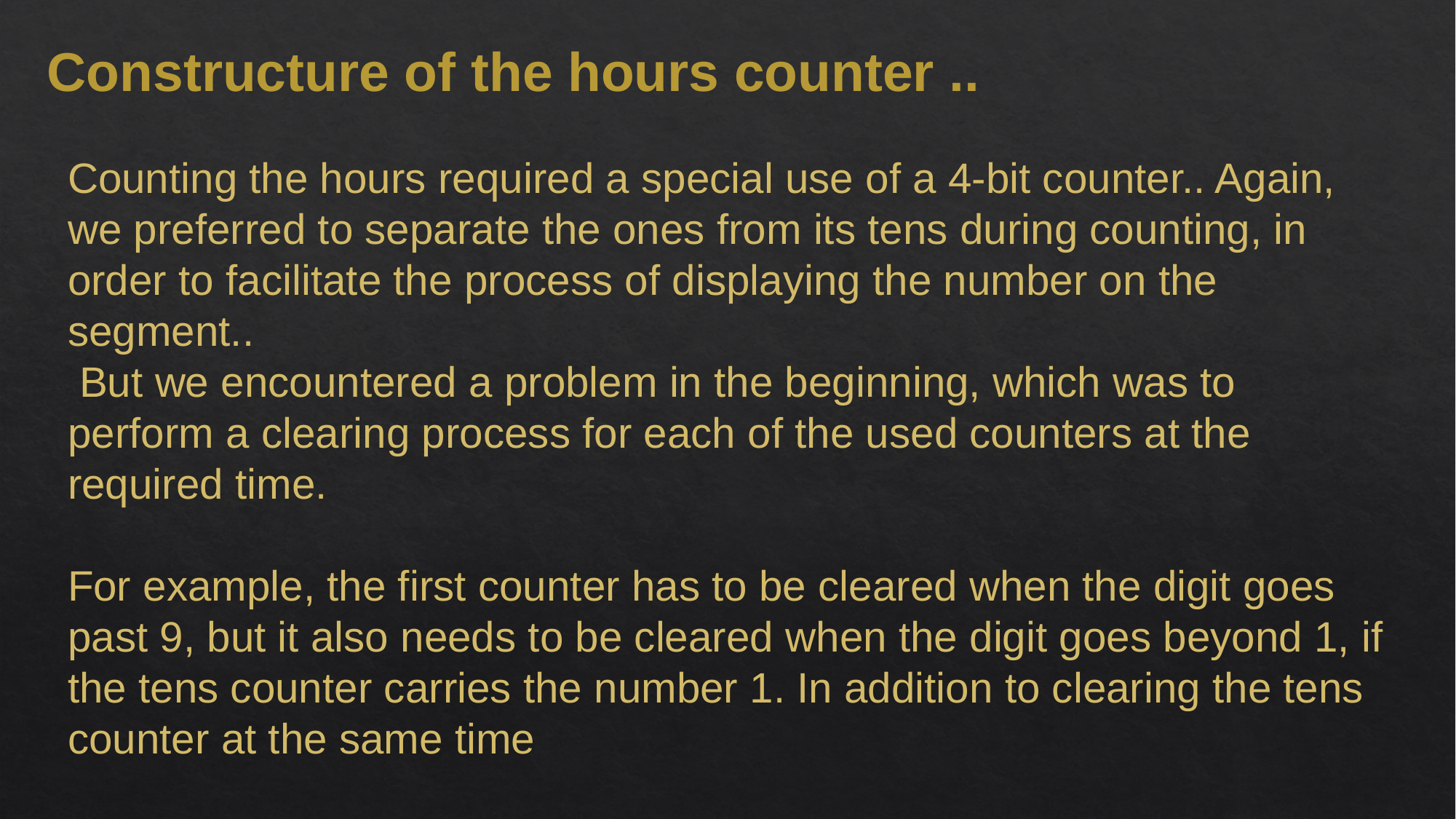

Constructure of the hours counter ..
Counting the hours required a special use of a 4-bit counter.. Again, we preferred to separate the ones from its tens during counting, in order to facilitate the process of displaying the number on the segment..
 But we encountered a problem in the beginning, which was to perform a clearing process for each of the used counters at the required time.
For example, the first counter has to be cleared when the digit goes past 9, but it also needs to be cleared when the digit goes beyond 1, if the tens counter carries the number 1. In addition to clearing the tens counter at the same time